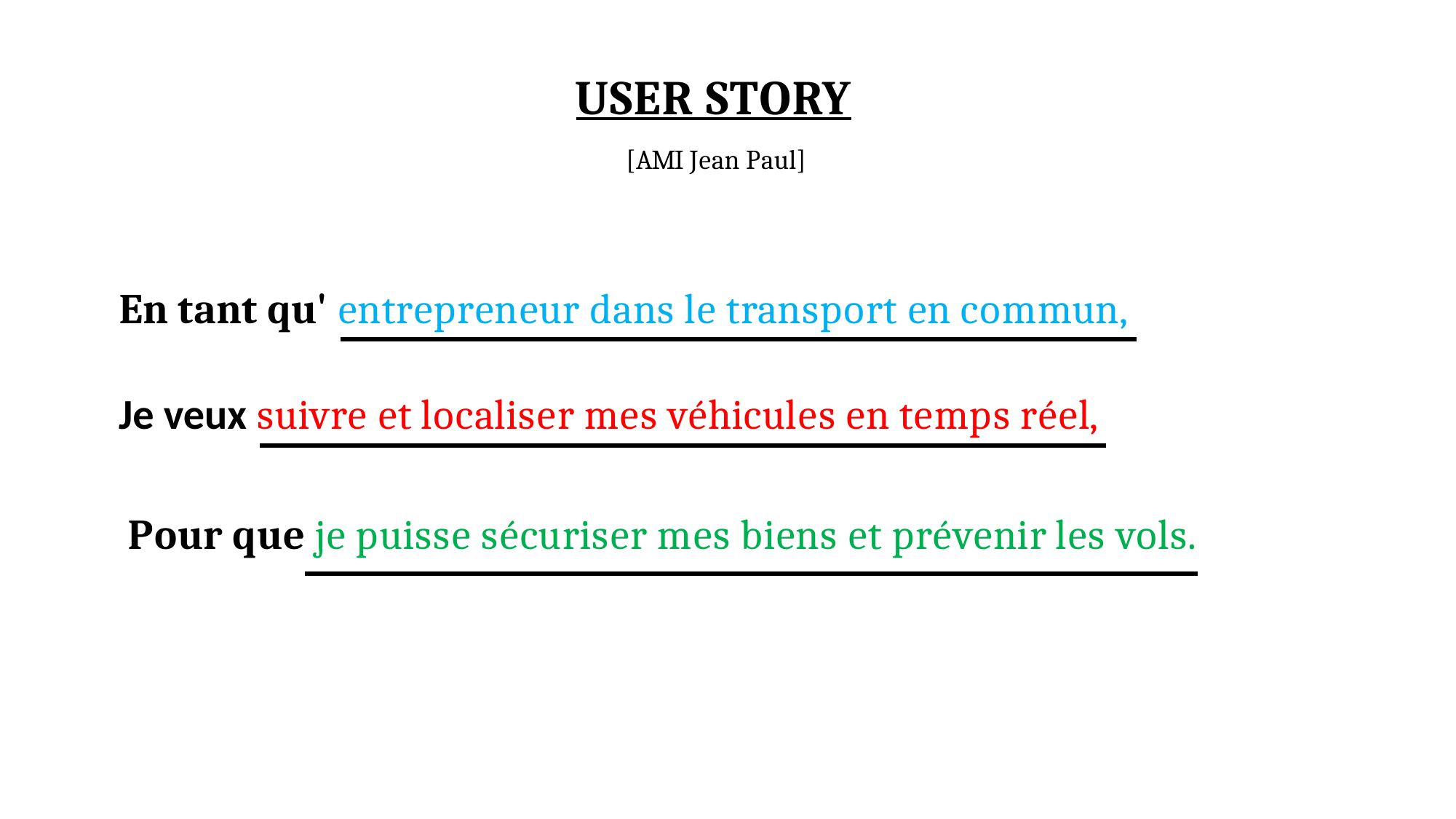

USER STORY
[AMI Jean Paul]
En tant qu' entrepreneur dans le transport en commun,
Je veux suivre et localiser mes véhicules en temps réel,
Pour que je puisse sécuriser mes biens et prévenir les vols.